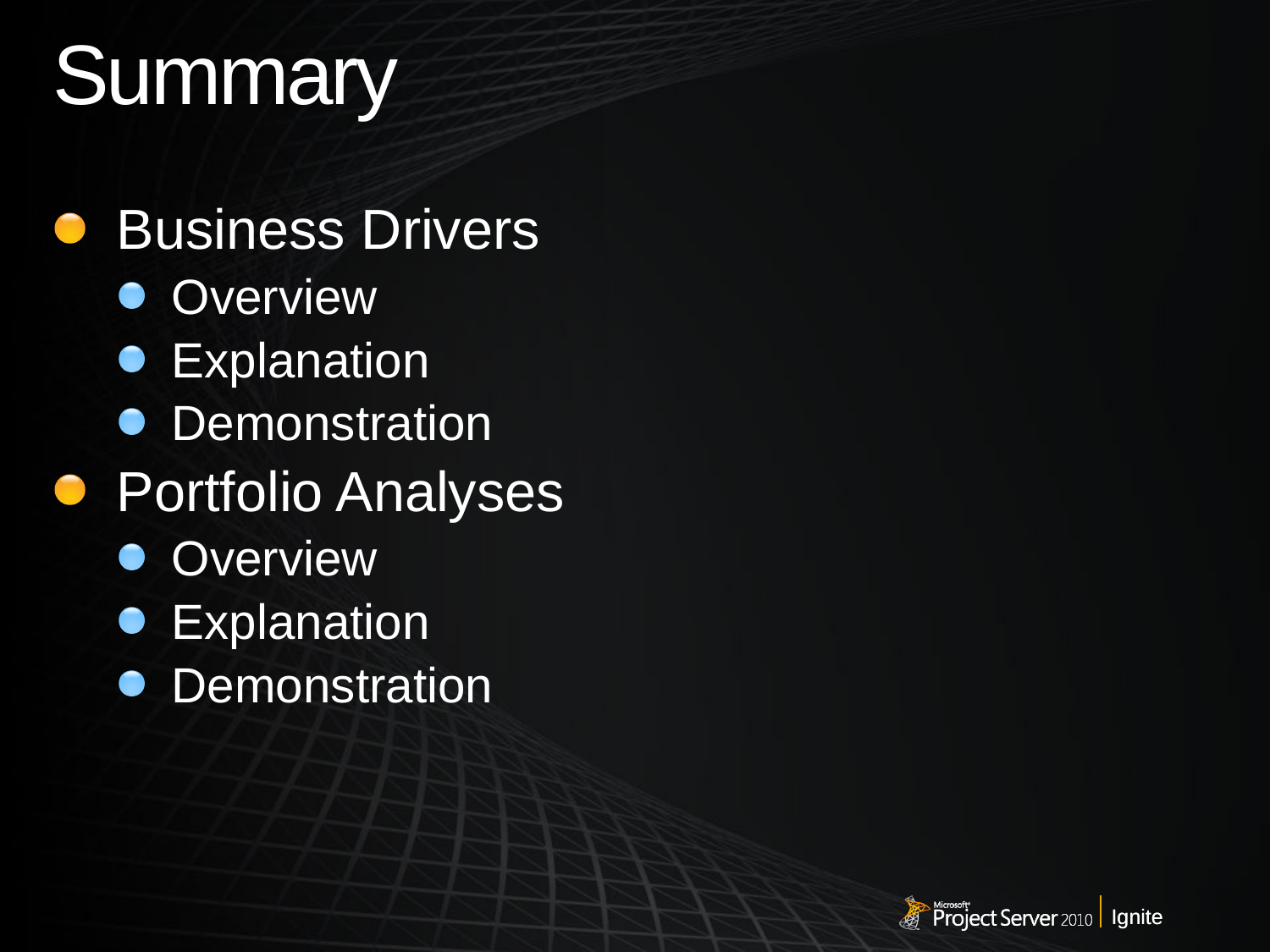

# Summary
Business Drivers
Overview
Explanation
Demonstration
Portfolio Analyses
Overview
Explanation
Demonstration